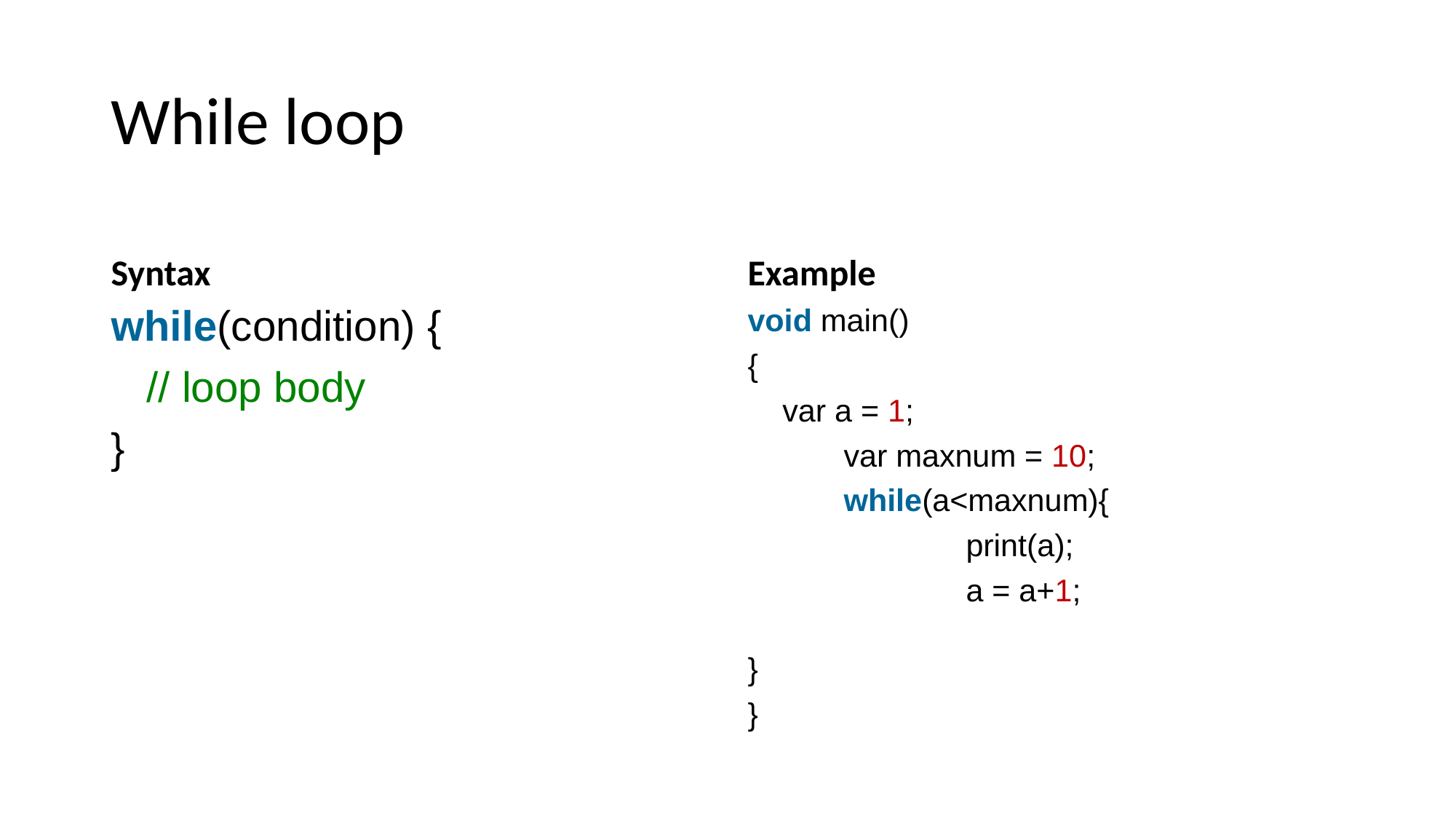

# While loop
Syntax
Example
while(condition) {
   // loop body
}

void main()
{
    var a = 1;
           var maxnum = 10;
           while(a<maxnum){
                         print(a);
                         a = a+1;
}
}